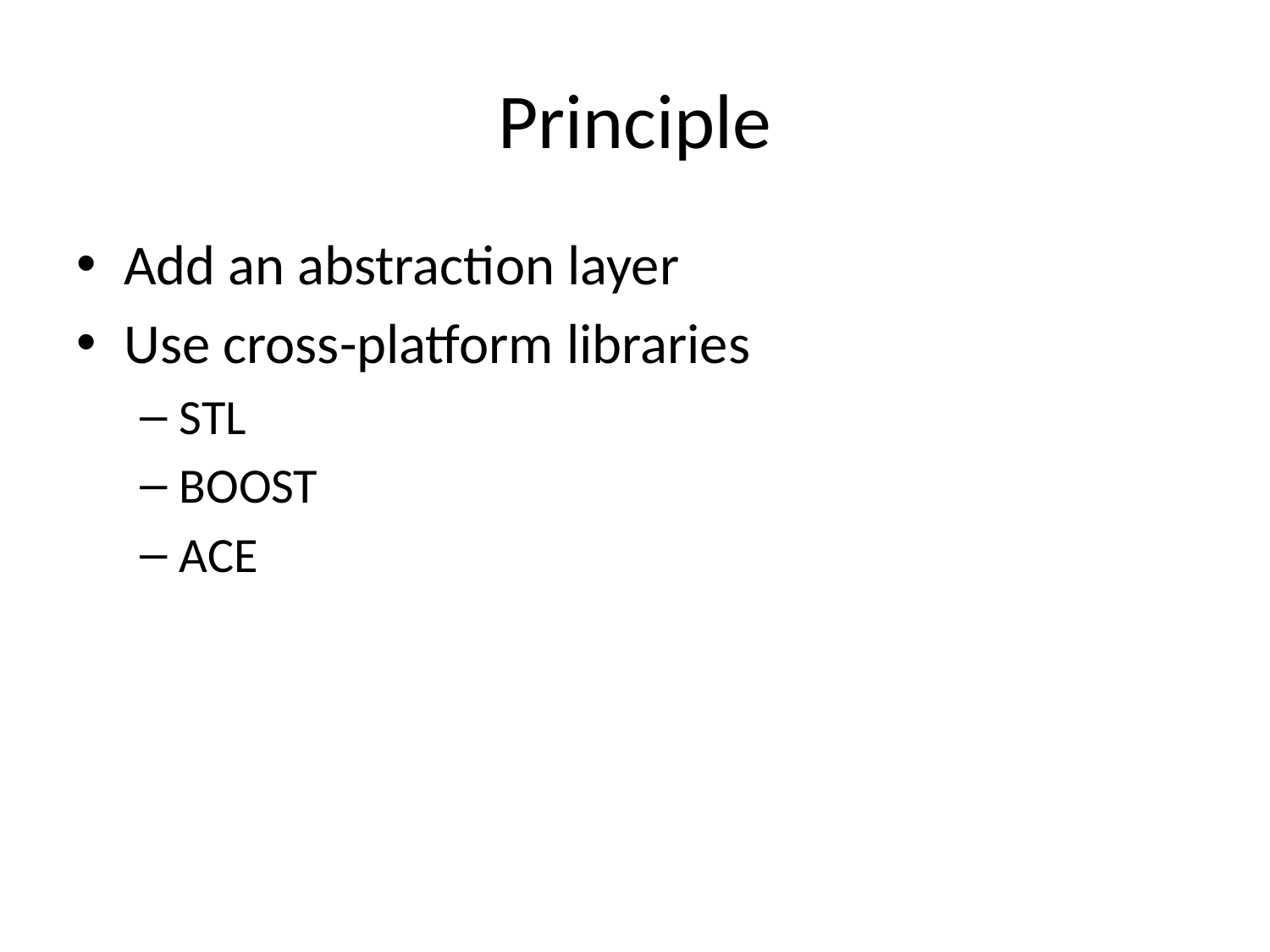

# Principle
Add an abstraction layer
Use cross-platform libraries
STL
BOOST
ACE